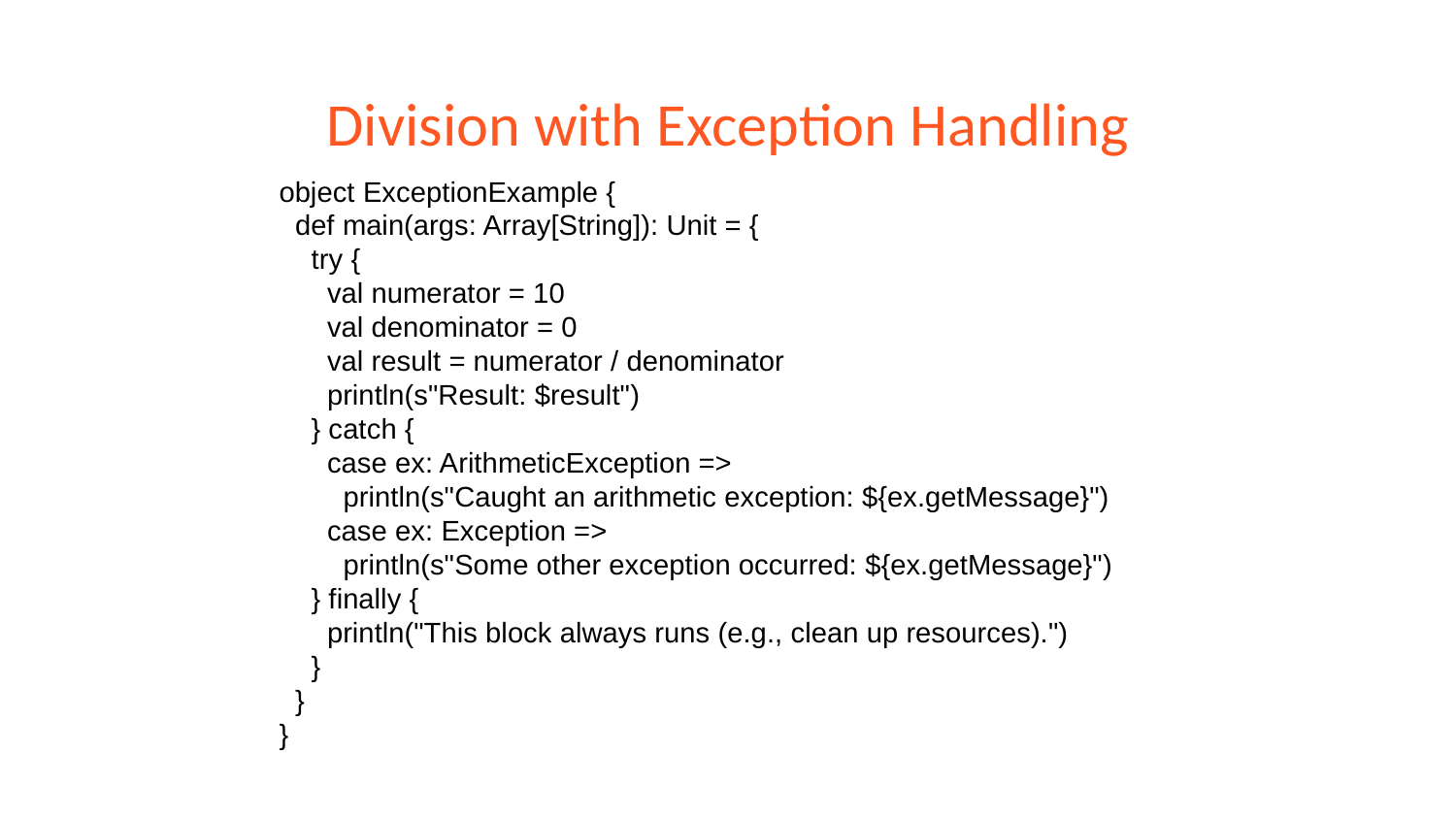

# Division with Exception Handling
object ExceptionExample {
  def main(args: Array[String]): Unit = {
    try {
      val numerator = 10
      val denominator = 0
      val result = numerator / denominator
      println(s"Result: $result")
    } catch {
      case ex: ArithmeticException =>
        println(s"Caught an arithmetic exception: ${ex.getMessage}")
      case ex: Exception =>
        println(s"Some other exception occurred: ${ex.getMessage}")
    } finally {
      println("This block always runs (e.g., clean up resources).")
    }
  }
}